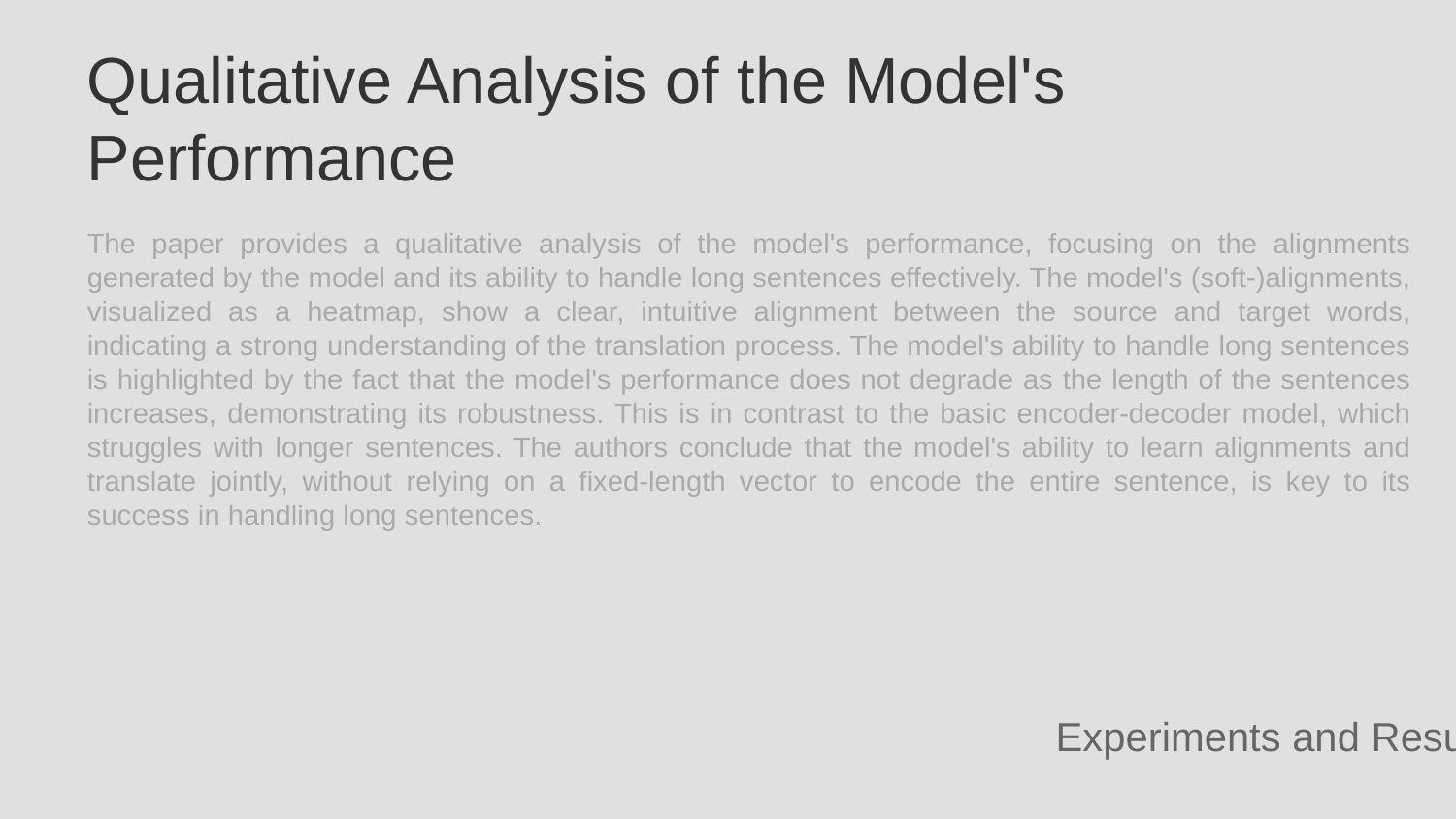

Qualitative Analysis of the Model's Performance
The paper provides a qualitative analysis of the model's performance, focusing on the alignments generated by the model and its ability to handle long sentences effectively. The model's (soft-)alignments, visualized as a heatmap, show a clear, intuitive alignment between the source and target words, indicating a strong understanding of the translation process. The model's ability to handle long sentences is highlighted by the fact that the model's performance does not degrade as the length of the sentences increases, demonstrating its robustness. This is in contrast to the basic encoder-decoder model, which struggles with longer sentences. The authors conclude that the model's ability to learn alignments and translate jointly, without relying on a fixed-length vector to encode the entire sentence, is key to its success in handling long sentences.
Experiments and Results